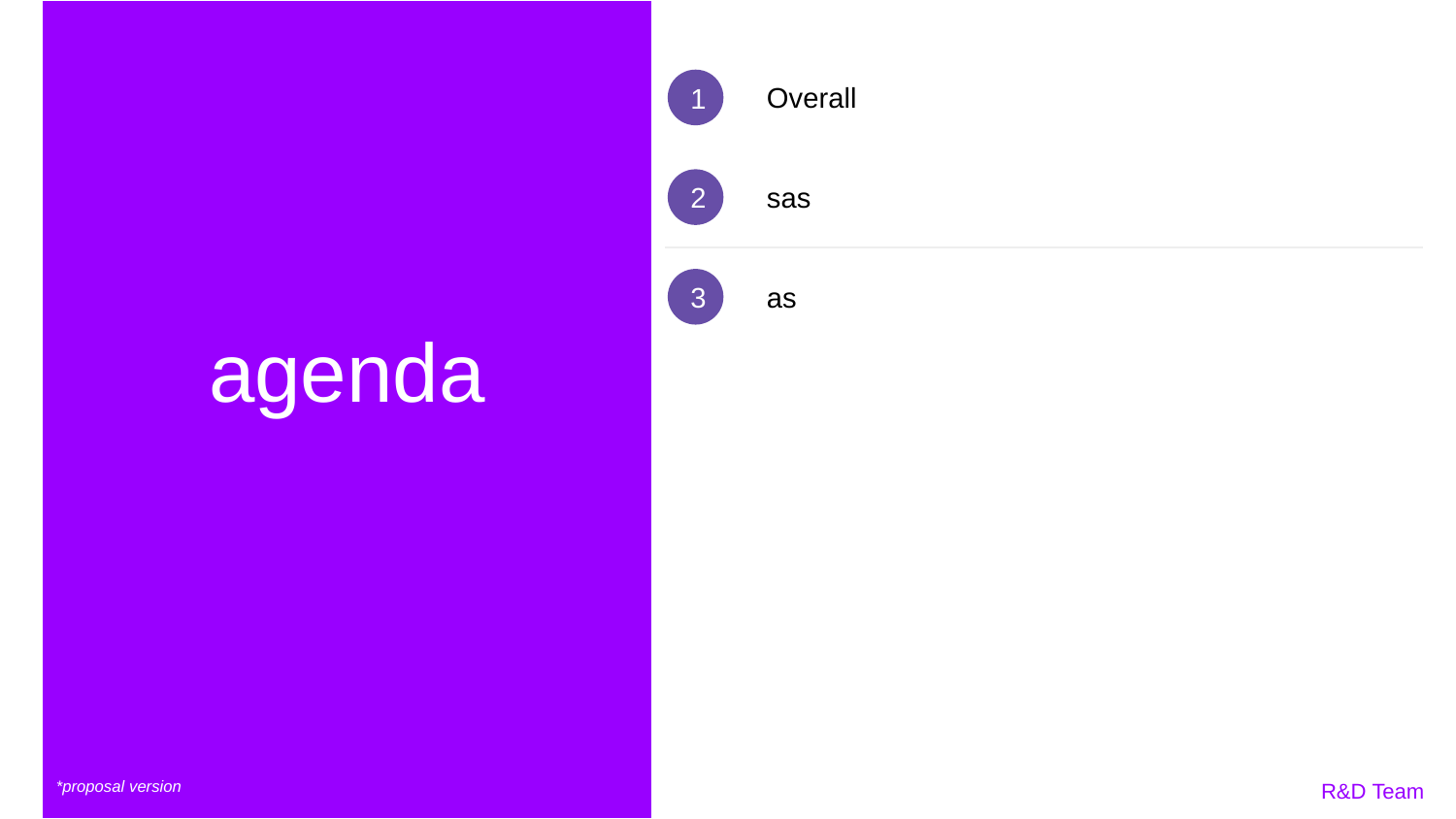

Overall
1
sas
2
# agenda
as
3
R&D Team
*proposal version